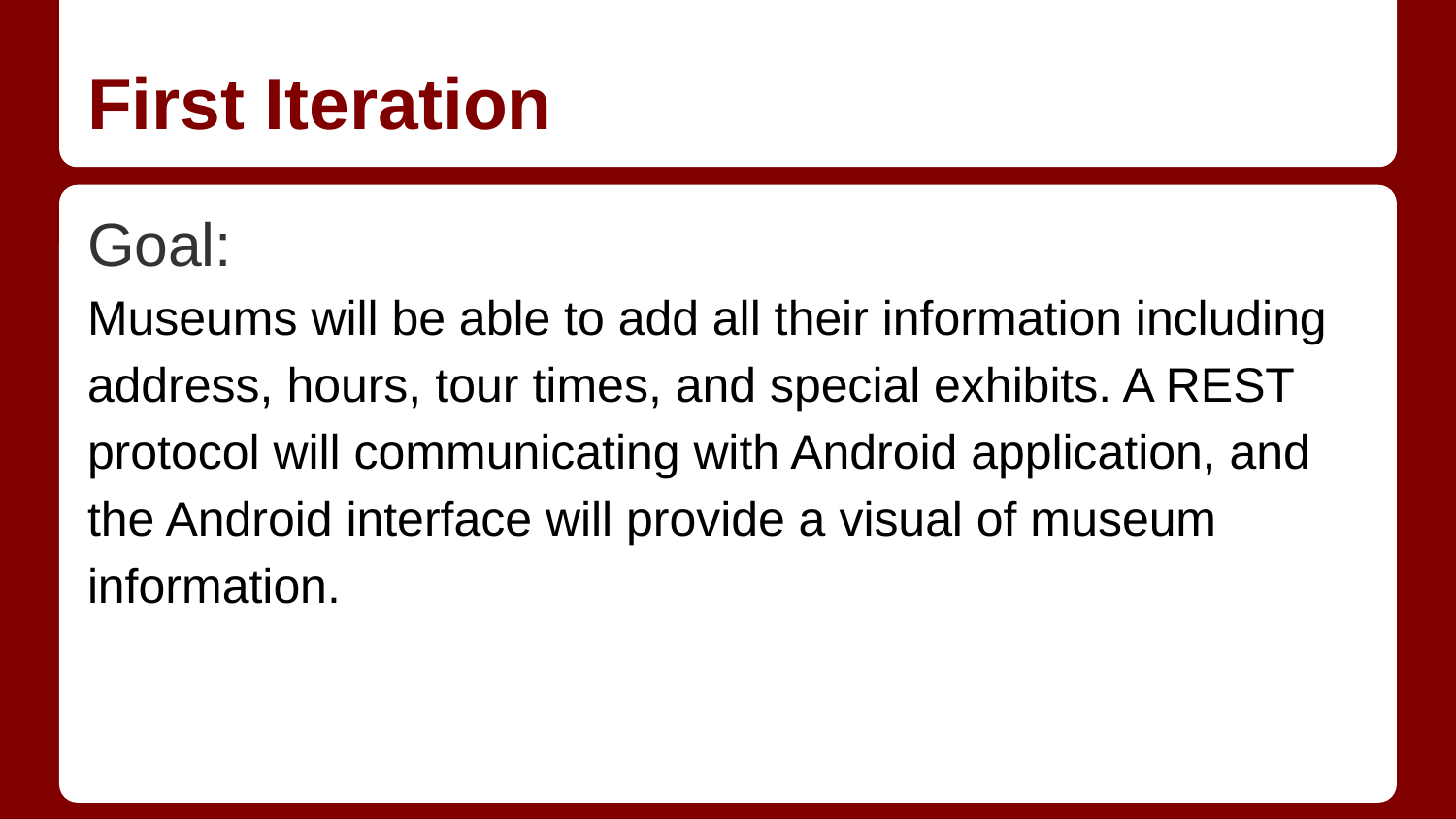

# First Iteration
Goal:
Museums will be able to add all their information including address, hours, tour times, and special exhibits. A REST protocol will communicating with Android application, and the Android interface will provide a visual of museum information.